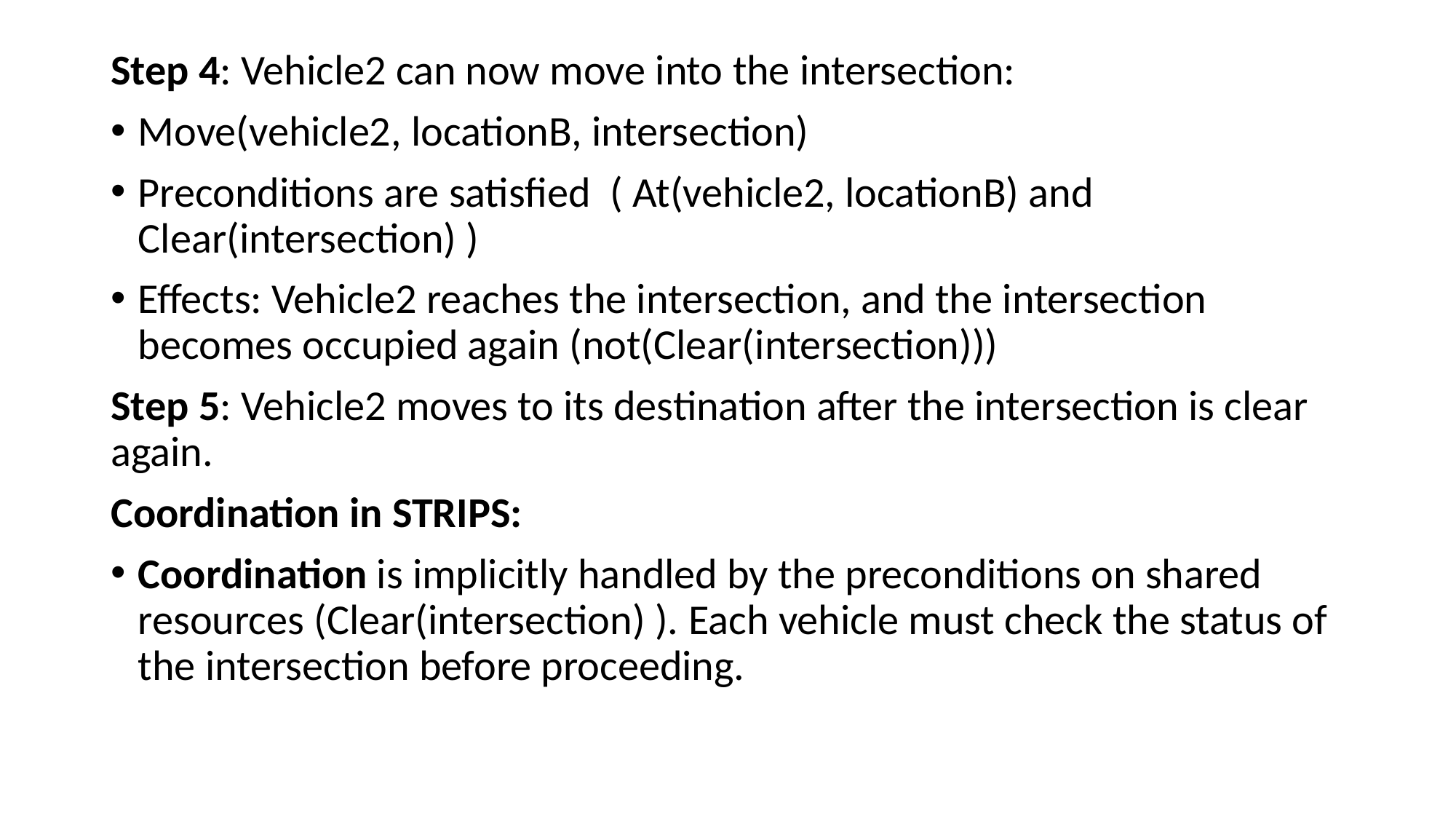

Step 4: Vehicle2 can now move into the intersection:
Move(vehicle2, locationB, intersection)
Preconditions are satisfied  ( At(vehicle2, locationB) and Clear(intersection) )
Effects: Vehicle2 reaches the intersection, and the intersection becomes occupied again (not(Clear(intersection)))
Step 5: Vehicle2 moves to its destination after the intersection is clear again.
Coordination in STRIPS:
Coordination is implicitly handled by the preconditions on shared resources (Clear(intersection) ). Each vehicle must check the status of the intersection before proceeding.